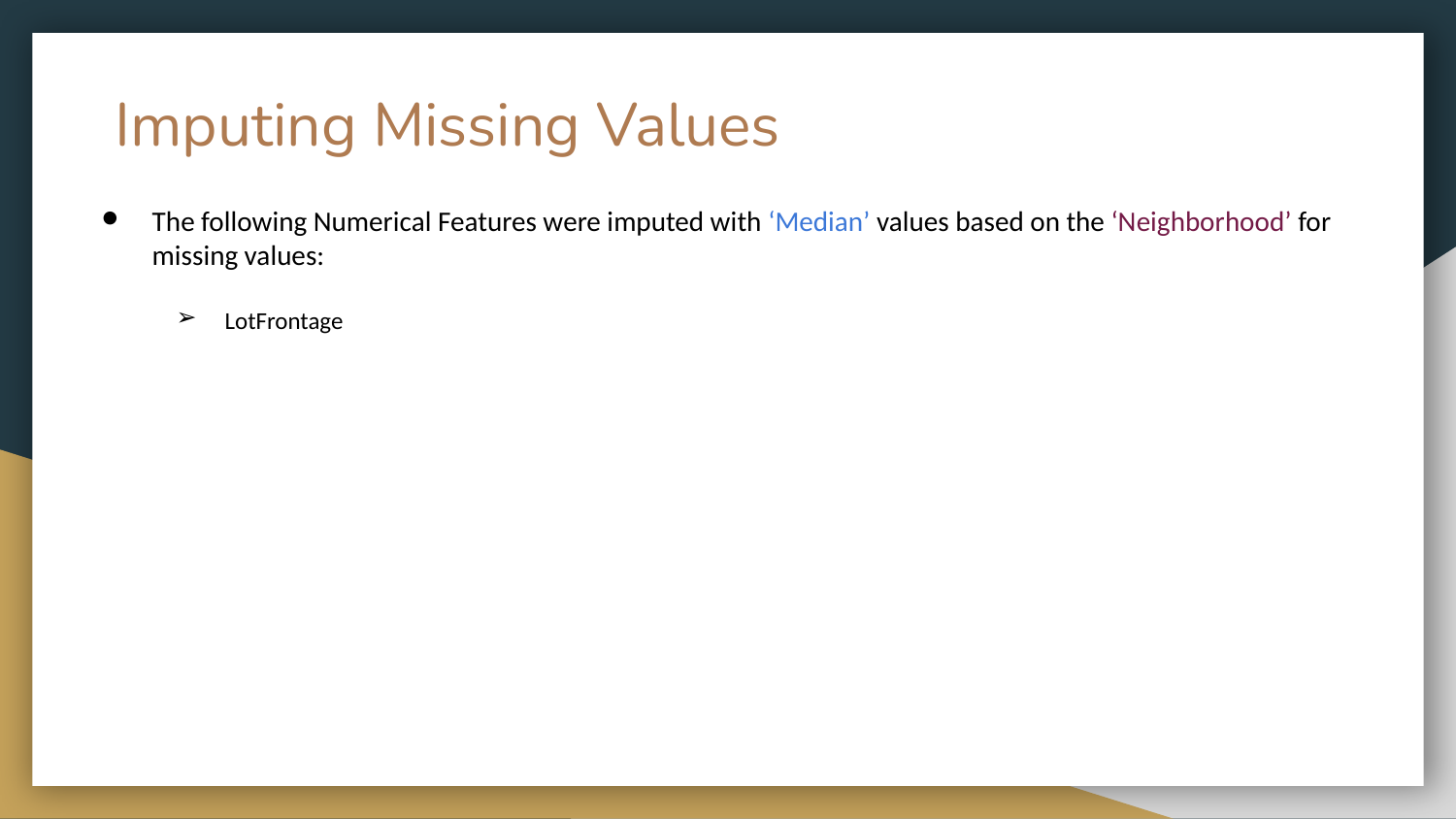

# Imputing Missing Values
The following Numerical Features were imputed with ‘Median’ values based on the ‘Neighborhood’ for missing values:

LotFrontage